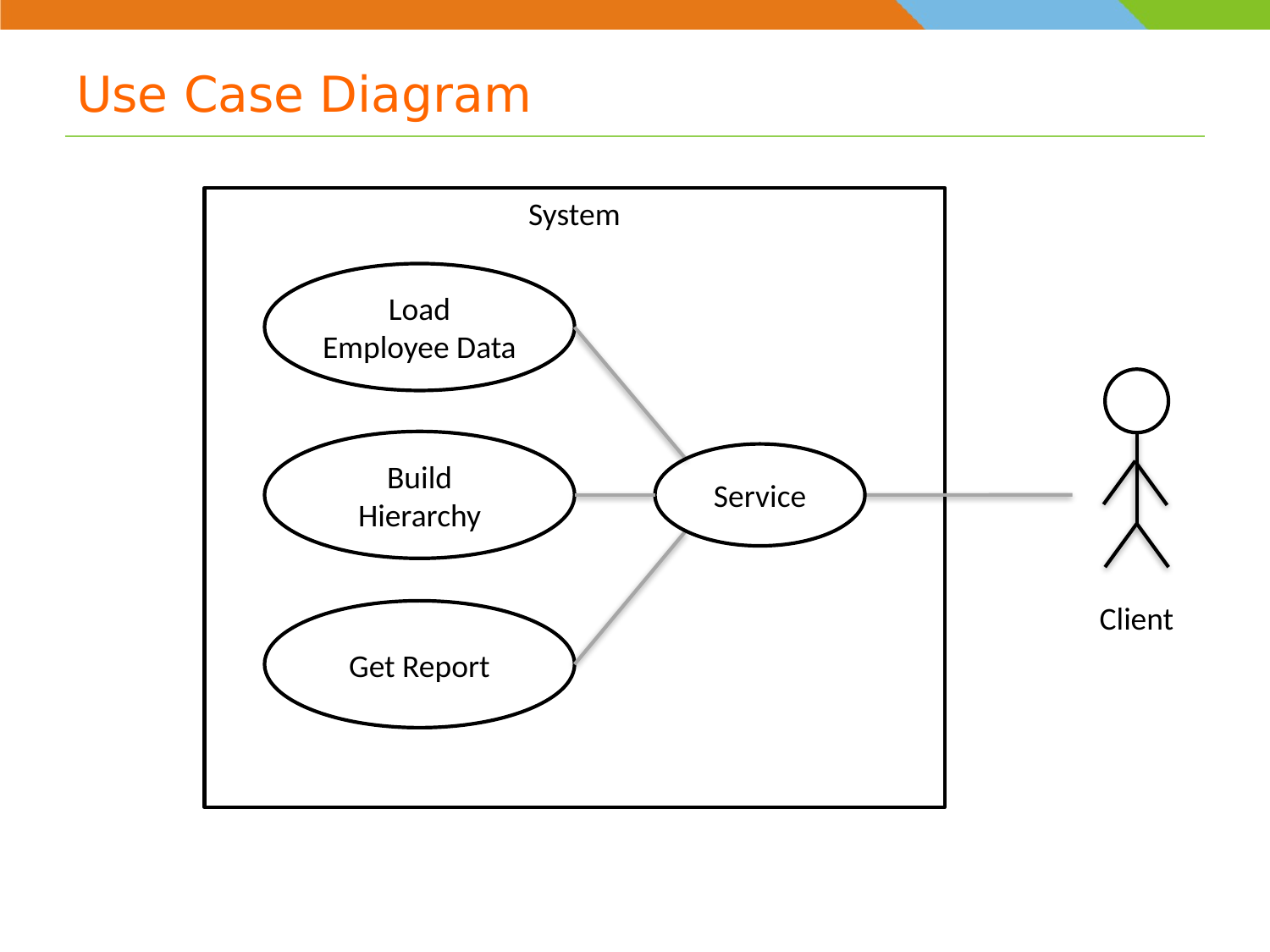

# Use Case Diagram
System
Load Employee Data
Build Hierarchy
Get Report

Client
Service